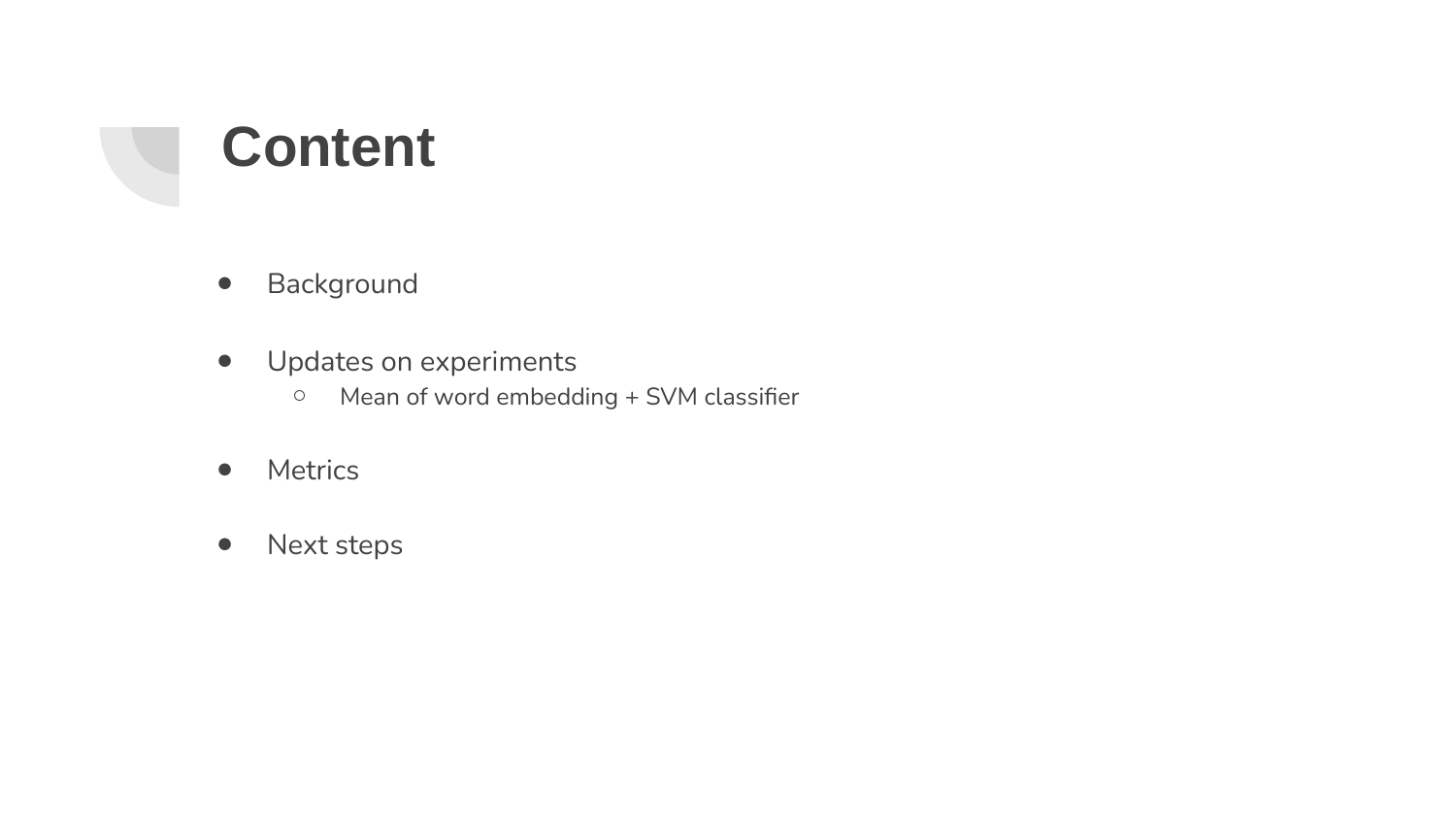

# Content
Background

Updates on experiments
Mean of word embedding + SVM classifier

Metrics

Next steps